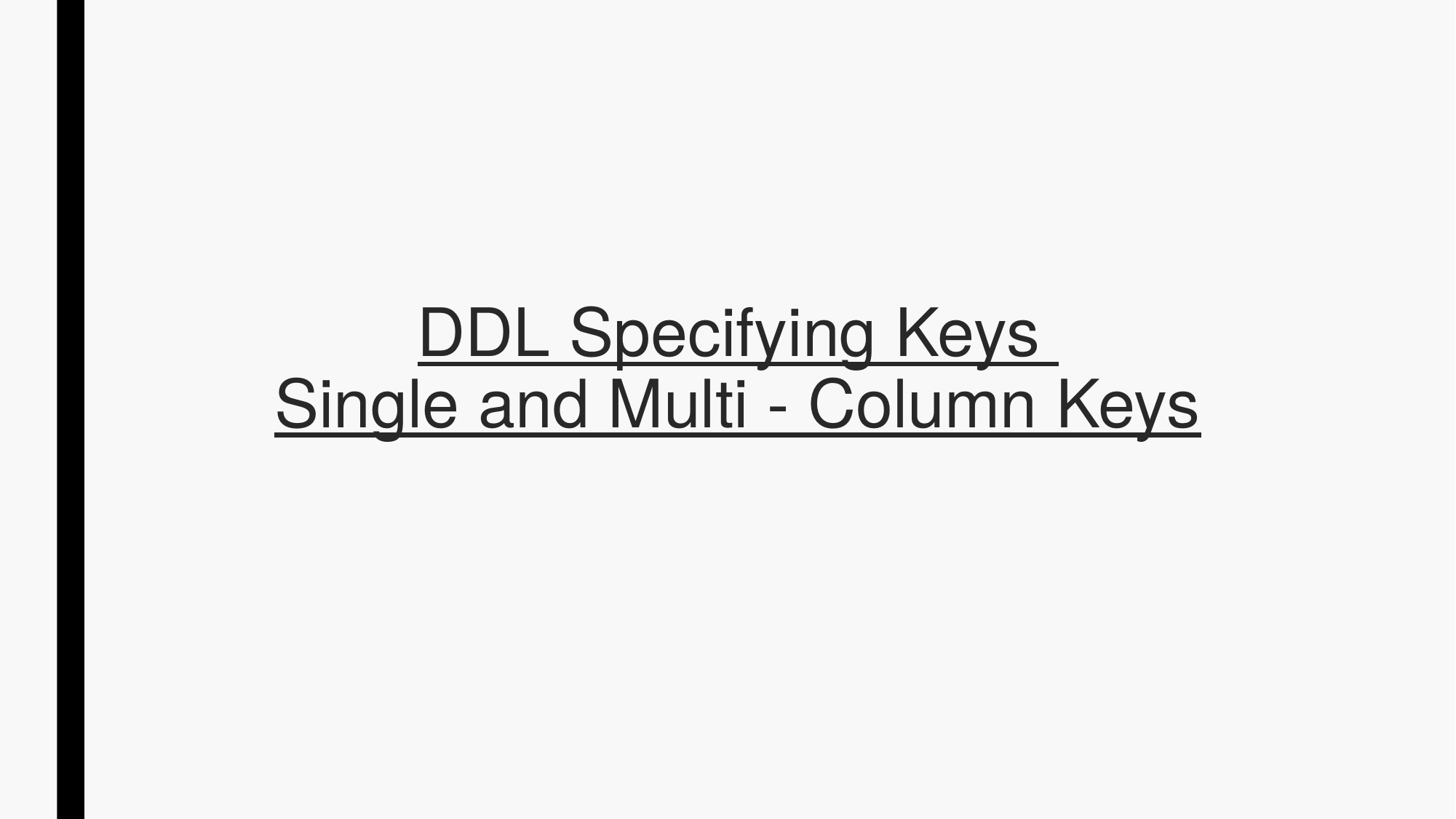

# DDL Specifying Keys Single and Multi - Column Keys